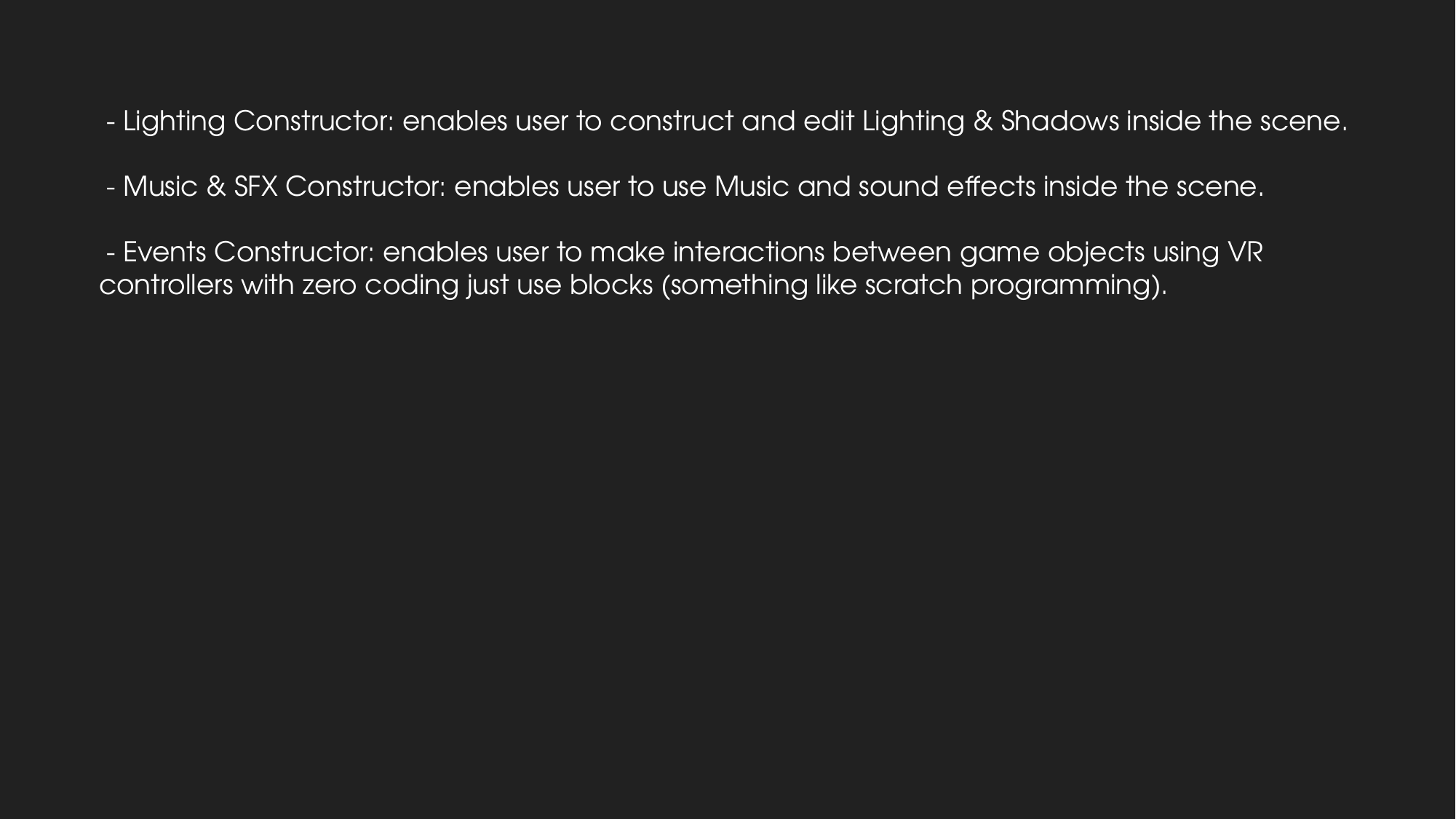

- Lighting Constructor: enables user to construct and edit Lighting & Shadows inside the scene.

 - Music & SFX Constructor: enables user to use Music and sound effects inside the scene.

 - Events Constructor: enables user to make interactions between game objects using VR controllers with zero coding just use blocks (something like scratch programming).